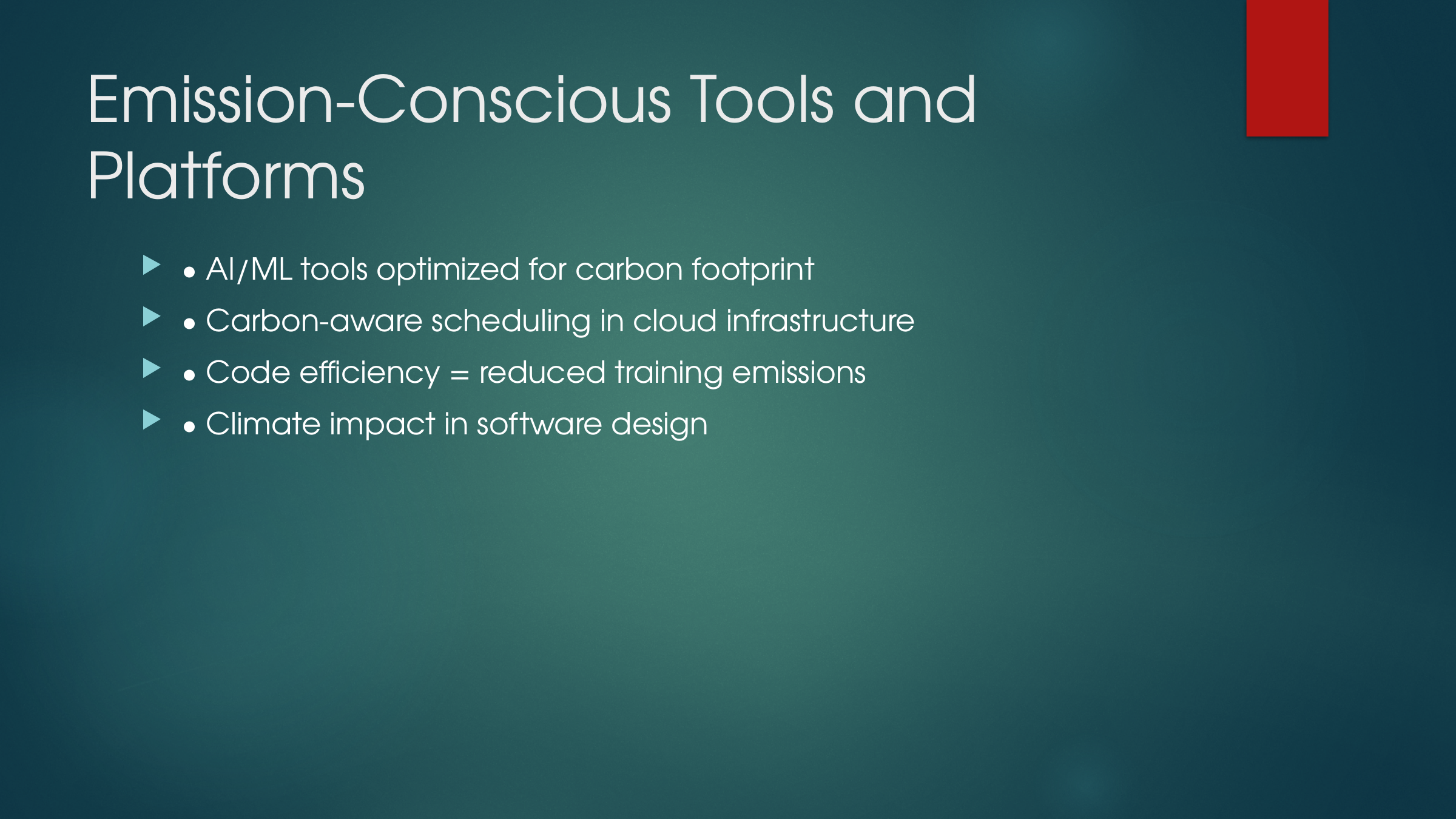

# Emission-Conscious Tools and Platforms
• AI/ML tools optimized for carbon footprint
• Carbon-aware scheduling in cloud infrastructure
• Code efficiency = reduced training emissions
• Climate impact in software design